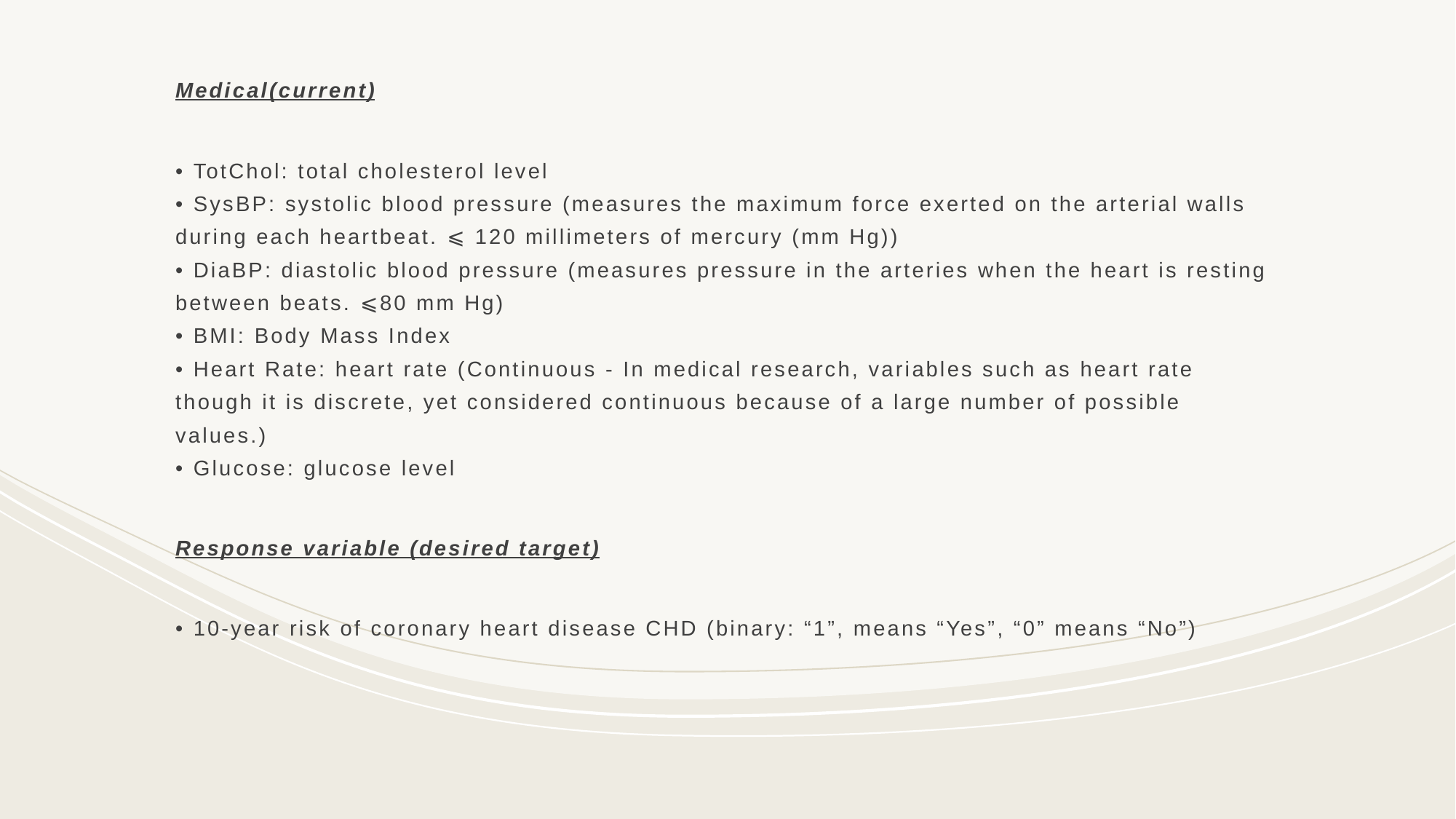

Medical(current)
• TotChol: total cholesterol level
• SysBP: systolic blood pressure (measures the maximum force exerted on the arterial walls during each heartbeat. ⩽ 120 millimeters of mercury (mm Hg))
• DiaBP: diastolic blood pressure (measures pressure in the arteries when the heart is resting between beats. ⩽80 mm Hg)
• BMI: Body Mass Index
• Heart Rate: heart rate (Continuous - In medical research, variables such as heart rate though it is discrete, yet considered continuous because of a large number of possible values.)
• Glucose: glucose level
Response variable (desired target)
• 10-year risk of coronary heart disease CHD (binary: “1”, means “Yes”, “0” means “No”)